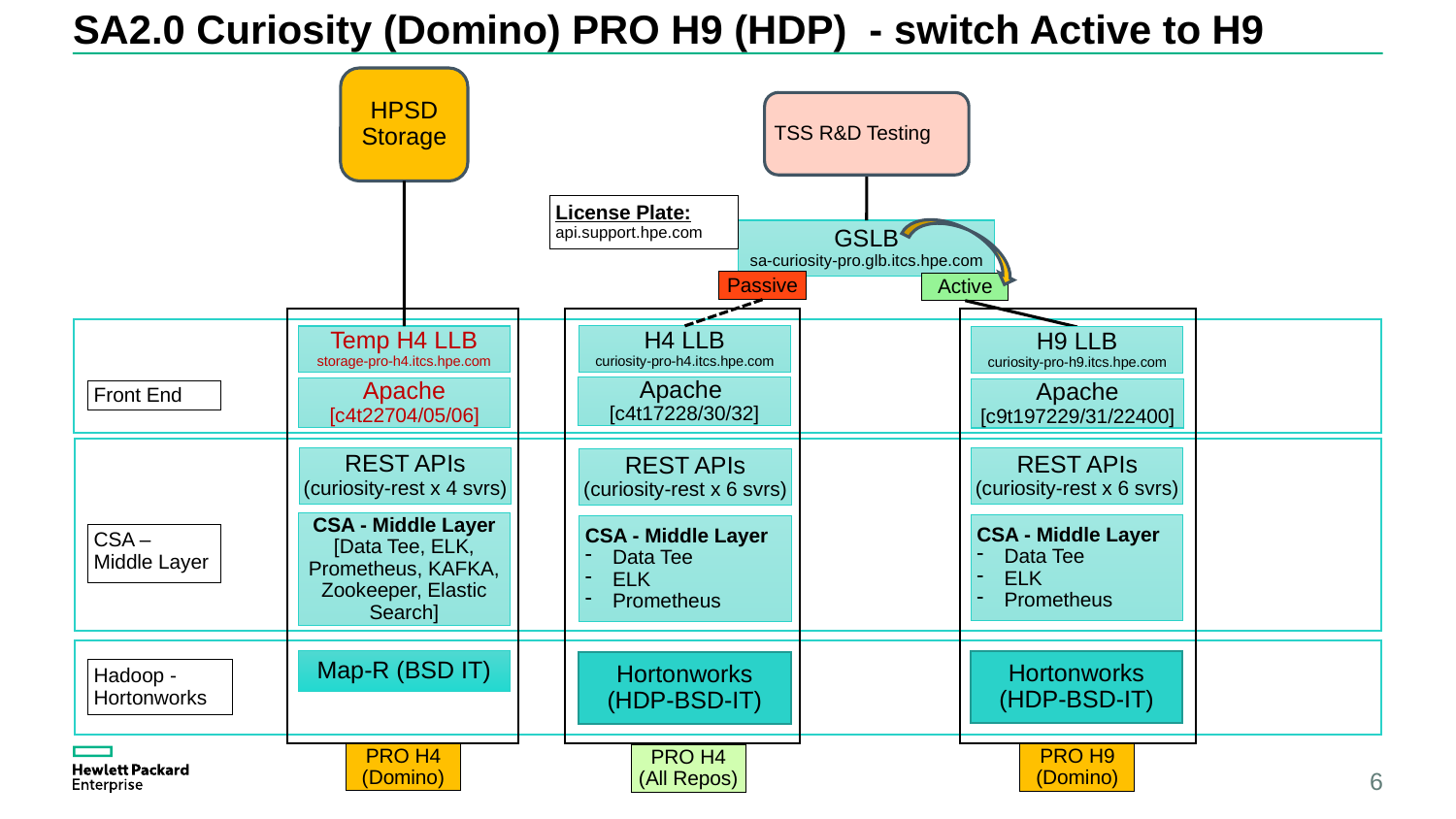

# SA2.0 Curiosity (Domino) PRO H9 (HDP)  - switch Active to H9
HPSD
Storage
TSS R&D Testing

License Plate:
api.support.hpe.com
GSLB
sa-curiosity-pro.glb.itcs.hpe.com
Passive
Active

H4 LLB
curiosity-pro-h4.itcs.hpe.com
Temp H4 LLB
storage-pro-h4.itcs.hpe.com
H9 LLB
curiosity-pro-h9.itcs.hpe.com
Apache
[c4t17228/30/32]
Apache
[c4t22704/05/06]
Apache
[c9t197229/31/22400]
Front End

REST APIs
(curiosity-rest x 4 svrs)
REST APIs
(curiosity-rest x 6 svrs)
REST APIs
(curiosity-rest x 6 svrs)
CSA - Middle Layer
[Data Tee, ELK, Prometheus, KAFKA, Zookeeper, Elastic Search]
CSA - Middle Layer
Data Tee
ELK
Prometheus
CSA - Middle Layer
Data Tee
ELK
Prometheus
CSA –
Middle Layer

Map-R (BSD IT)
Hortonworks
(HDP-BSD-IT)
Hortonworks
(HDP-BSD-IT)
Hadoop - Hortonworks
PRO H4
(Domino)
PRO H9
(Domino)
PRO H4
(All Repos)
6